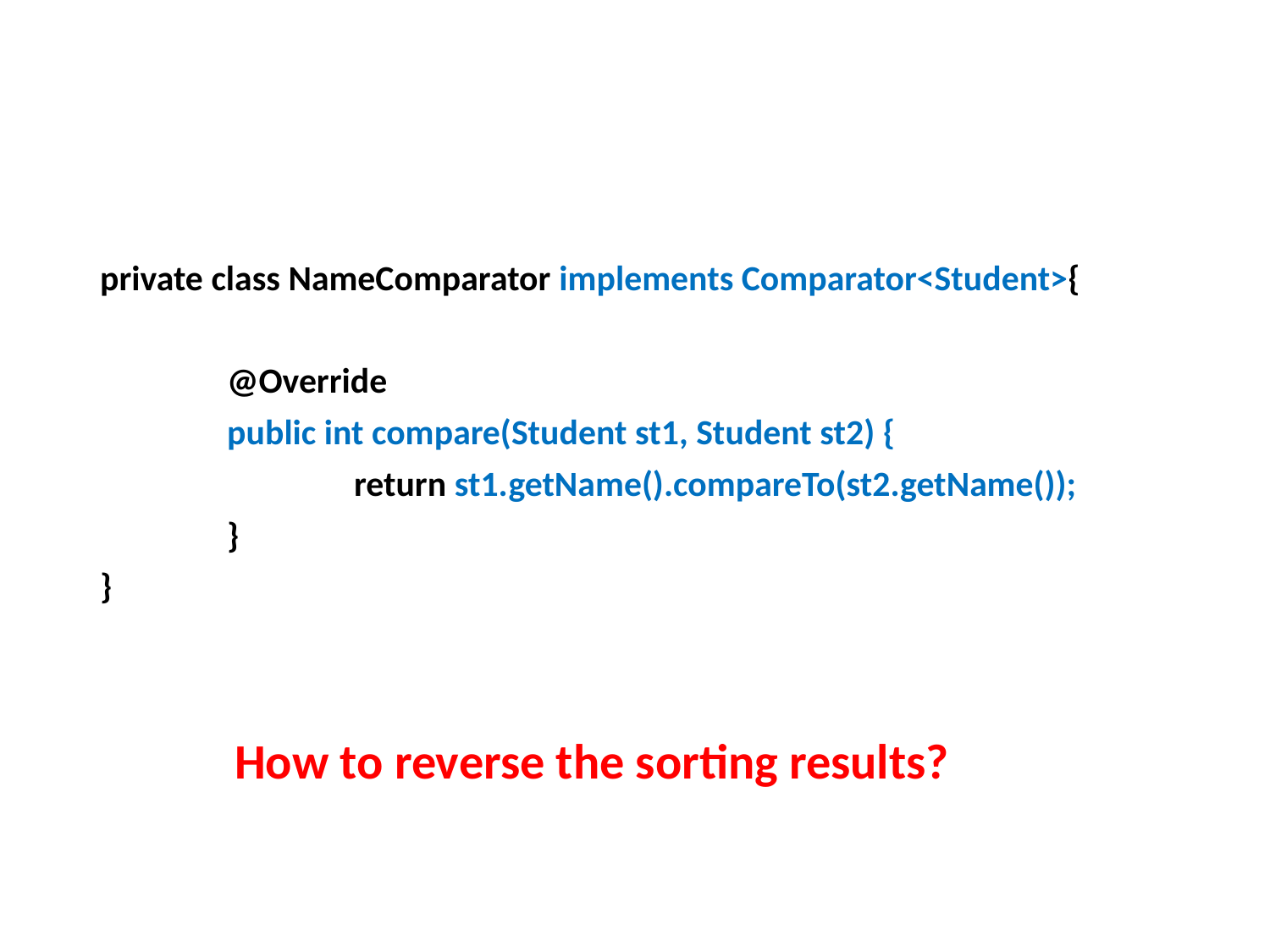

#
private class NameComparator implements Comparator<Student>{

	@Override
	public int compare(Student st1, Student st2) {
		return st1.getName().compareTo(st2.getName());
	}
}
How to reverse the sorting results?